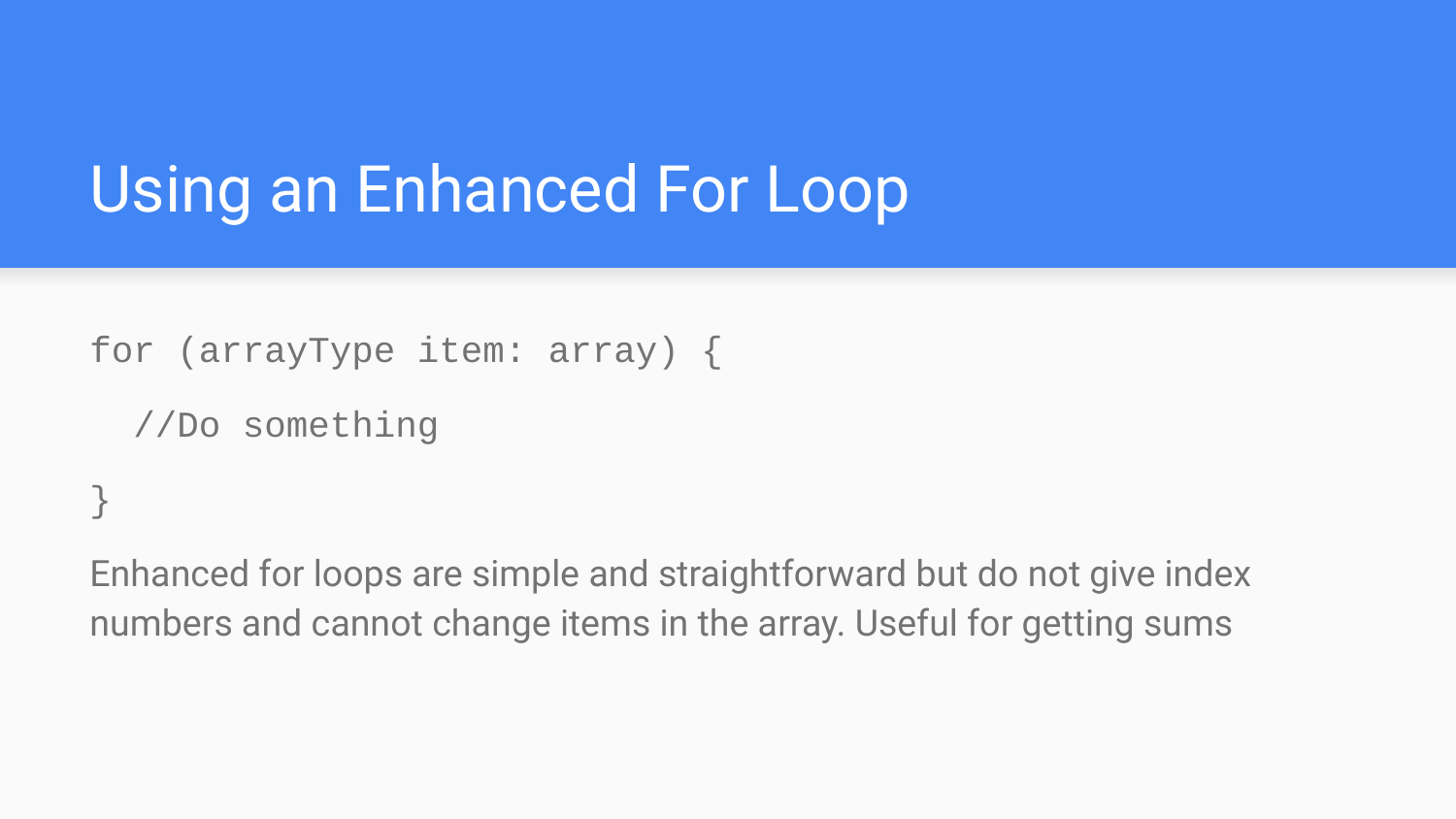

# Using an Enhanced For Loop
for (arrayType item: array) {
  //Do something
}
Enhanced for loops are simple and straightforward but do not give index numbers and cannot change items in the array. Useful for getting sums